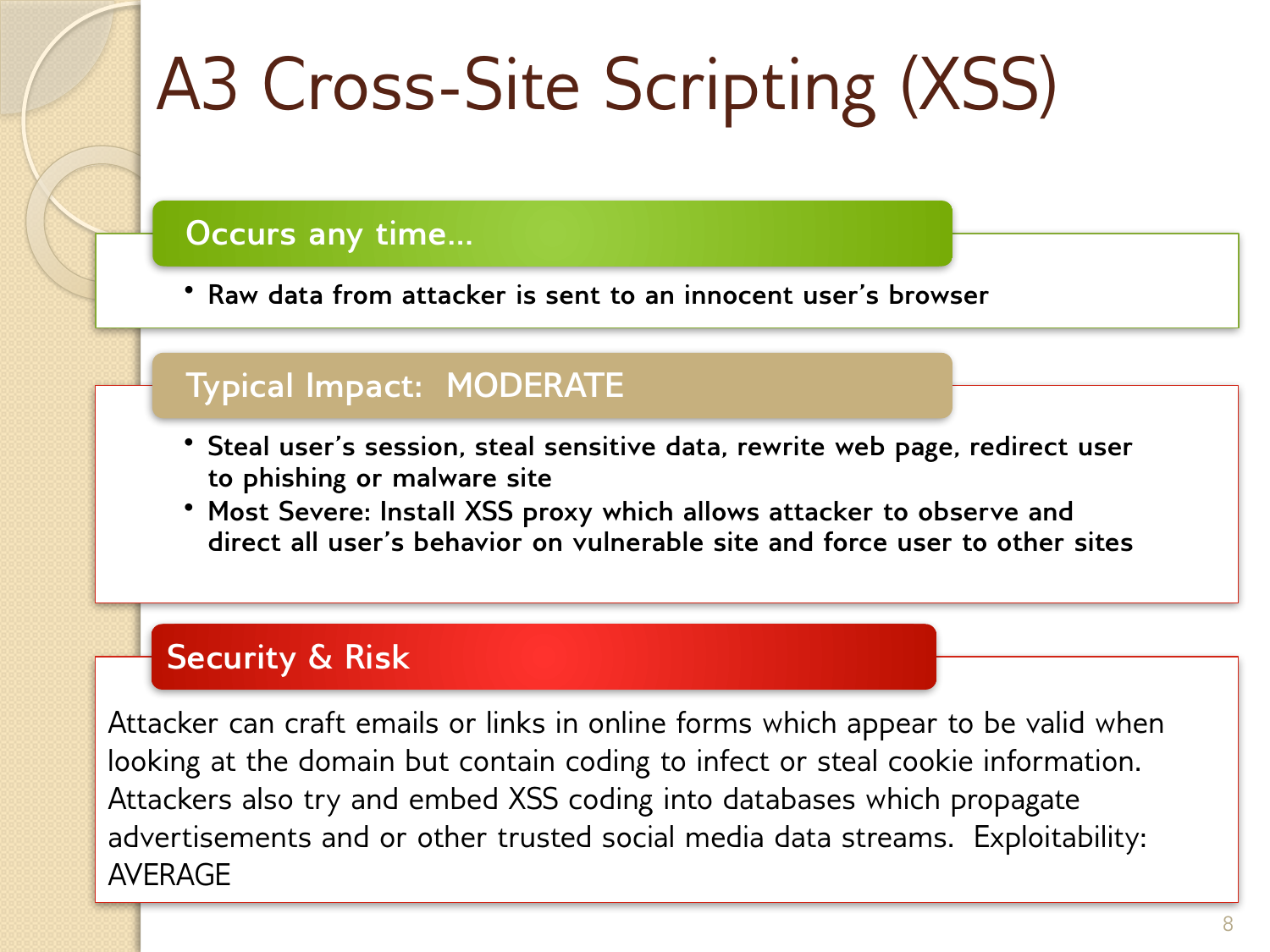

# A3 Cross-Site Scripting (XSS)

Occurs any time…

Raw data from attacker is sent to an innocent user’s browser

Typical Impact:  MODERATE

Steal user’s session, steal sensitive data, rewrite web page, redirect user to phishing or malware site
Most Severe: Install XSS proxy which allows attacker to observe and direct all user’s behavior on vulnerable site and force user to other sites
Security & Risk

Attacker can craft emails or links in online forms which appear to be valid when looking at the domain but contain coding to infect or steal cookie information.  Attackers also try and embed XSS coding into databases which propagate advertisements and or other trusted social media data streams.  Exploitability: AVERAGE
8